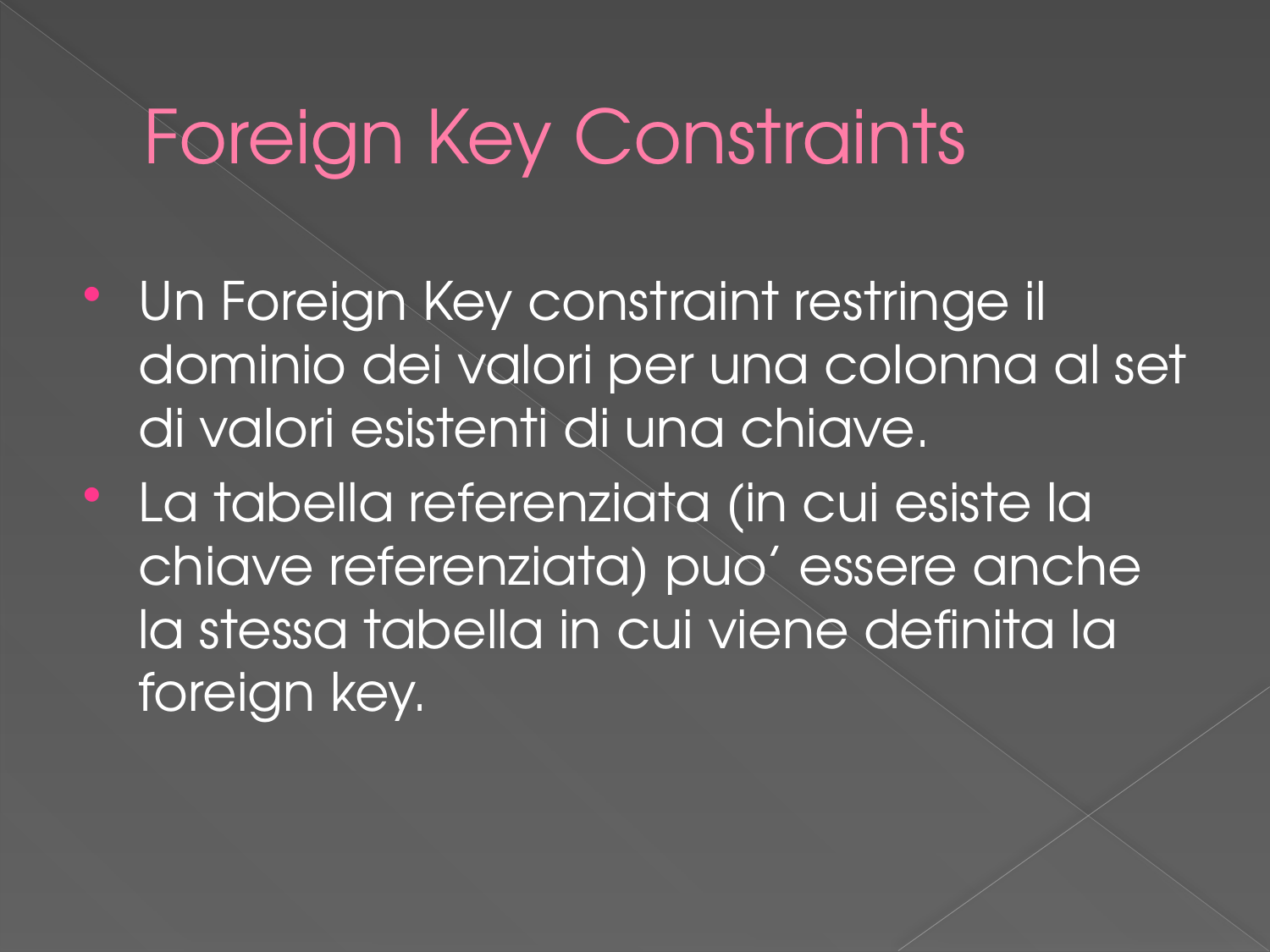

# Foreign Key Constraints
Un Foreign Key constraint restringe il dominio dei valori per una colonna al set di valori esistenti di una chiave.
La tabella referenziata (in cui esiste la chiave referenziata) puo’ essere anche la stessa tabella in cui viene definita la foreign key.